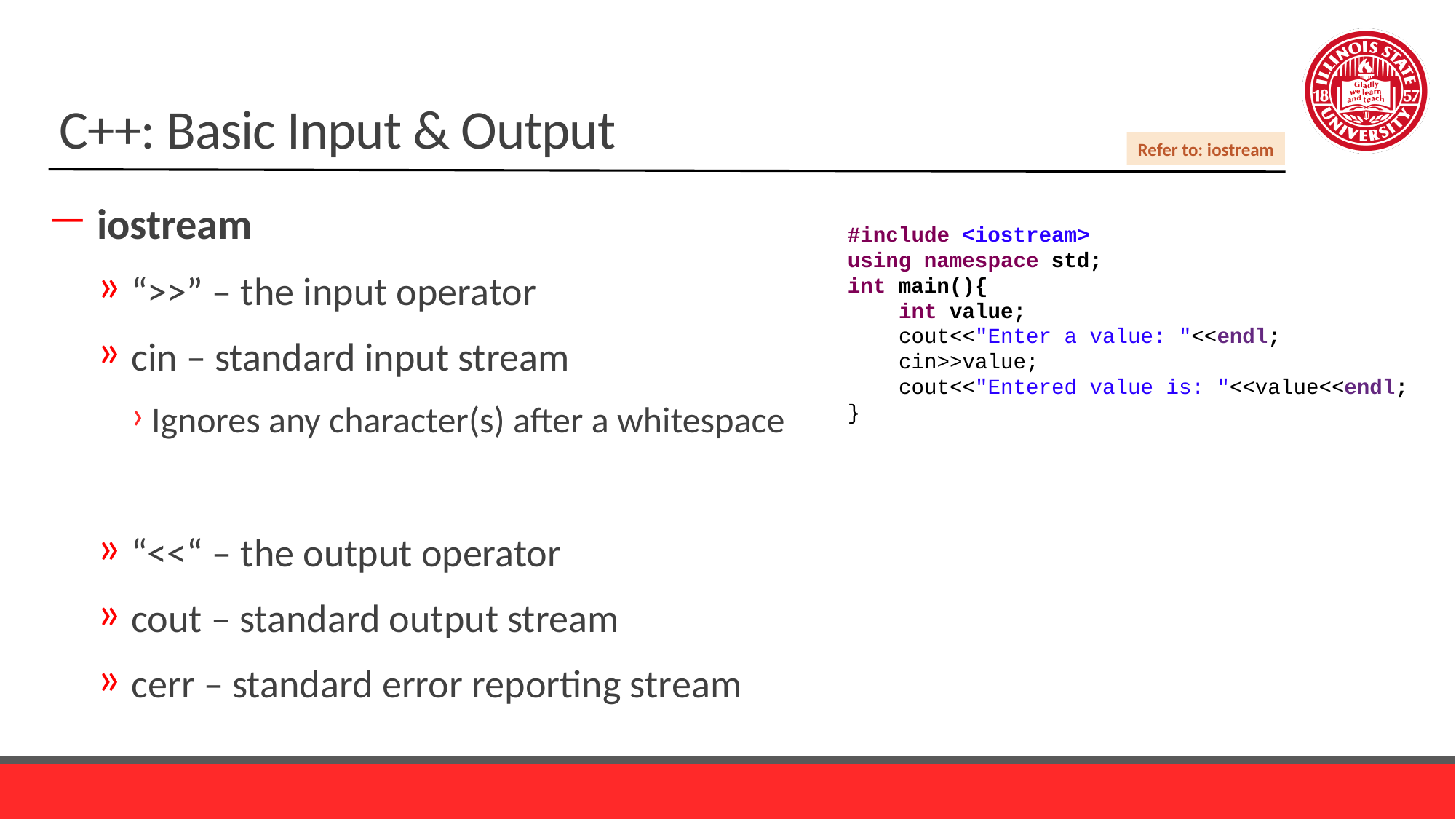

# C++: Basic Input & Output
Refer to: iostream
iostream
“>>” – the input operator
cin – standard input stream
Ignores any character(s) after a whitespace

“<<“ – the output operator
cout – standard output stream
cerr – standard error reporting stream
#include <iostream>
using namespace std;
int main(){
    int value;
    cout<<"Enter a value: "<<endl;
    cin>>value;
    cout<<"Entered value is: "<<value<<endl;
}